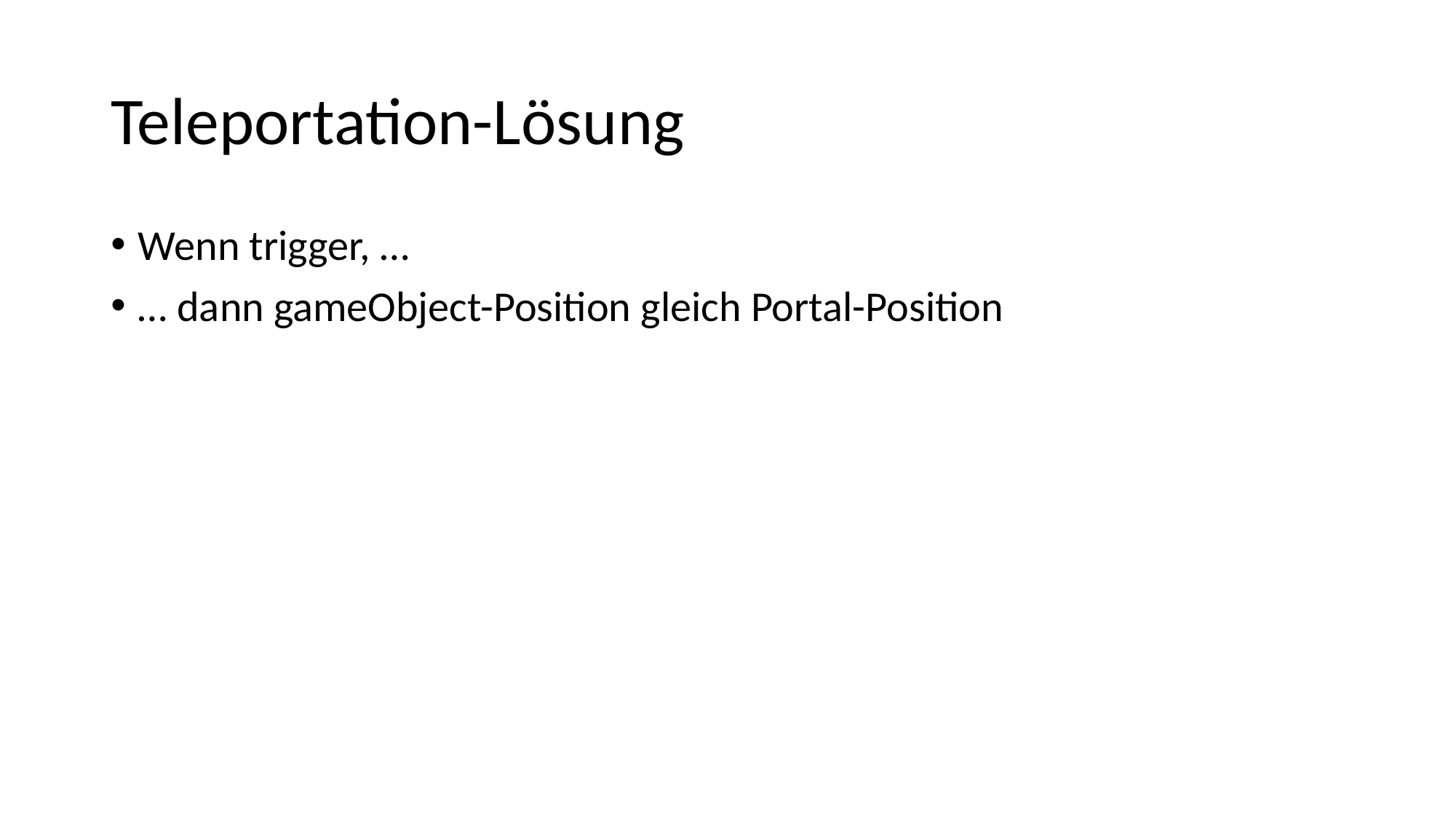

# Teleportation-Lösung
Wenn trigger, …
… dann gameObject-Position gleich Portal-Position